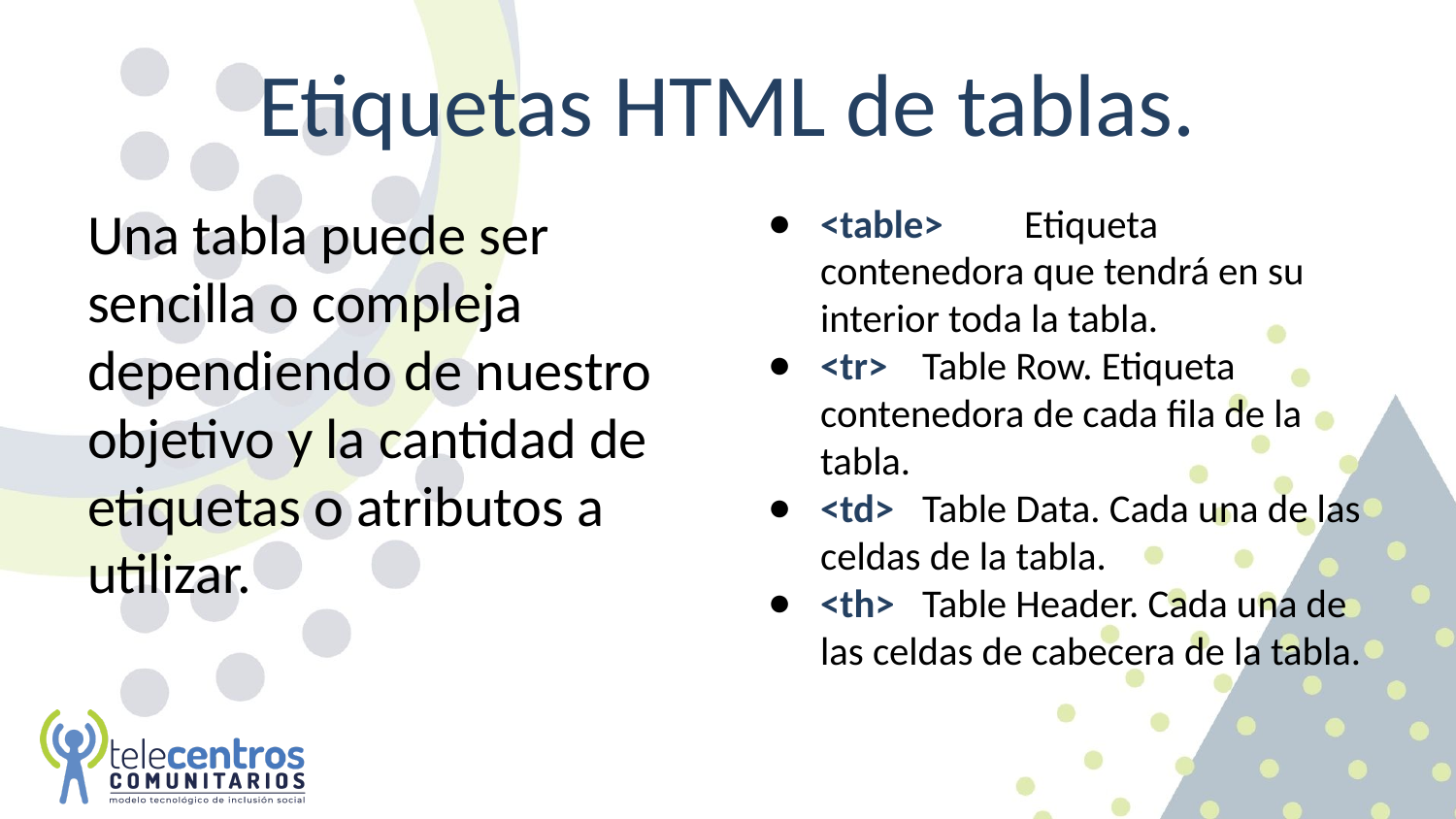

# Etiquetas HTML de tablas.
Una tabla puede ser sencilla o compleja dependiendo de nuestro objetivo y la cantidad de etiquetas o atributos a utilizar.
<table>	Etiqueta contenedora que tendrá en su interior toda la tabla.
<tr>	Table Row. Etiqueta contenedora de cada fila de la tabla.
<td>	Table Data. Cada una de las celdas de la tabla.
<th>	Table Header. Cada una de las celdas de cabecera de la tabla.